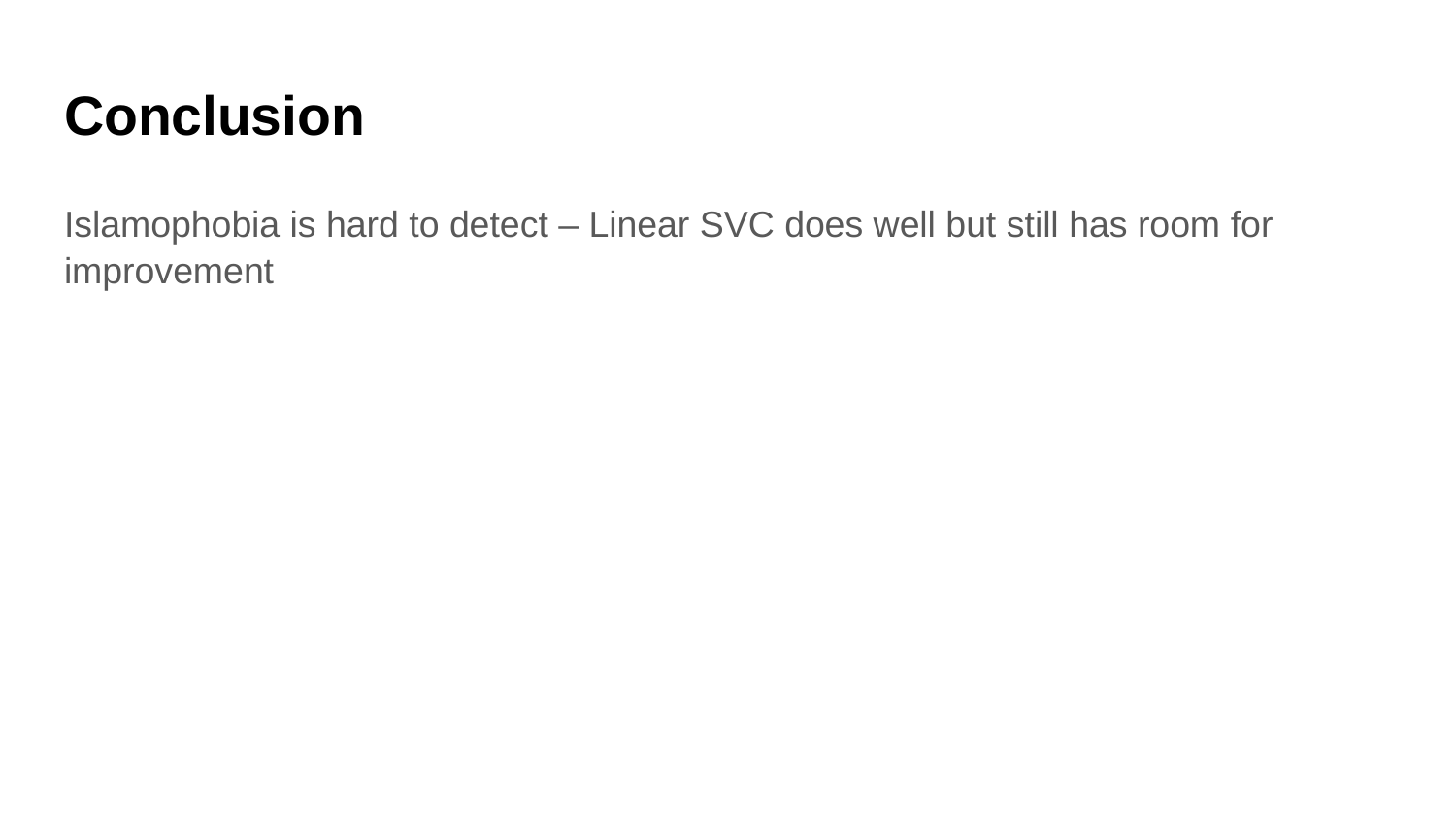

# Conclusion
Islamophobia is hard to detect – Linear SVC does well but still has room for improvement